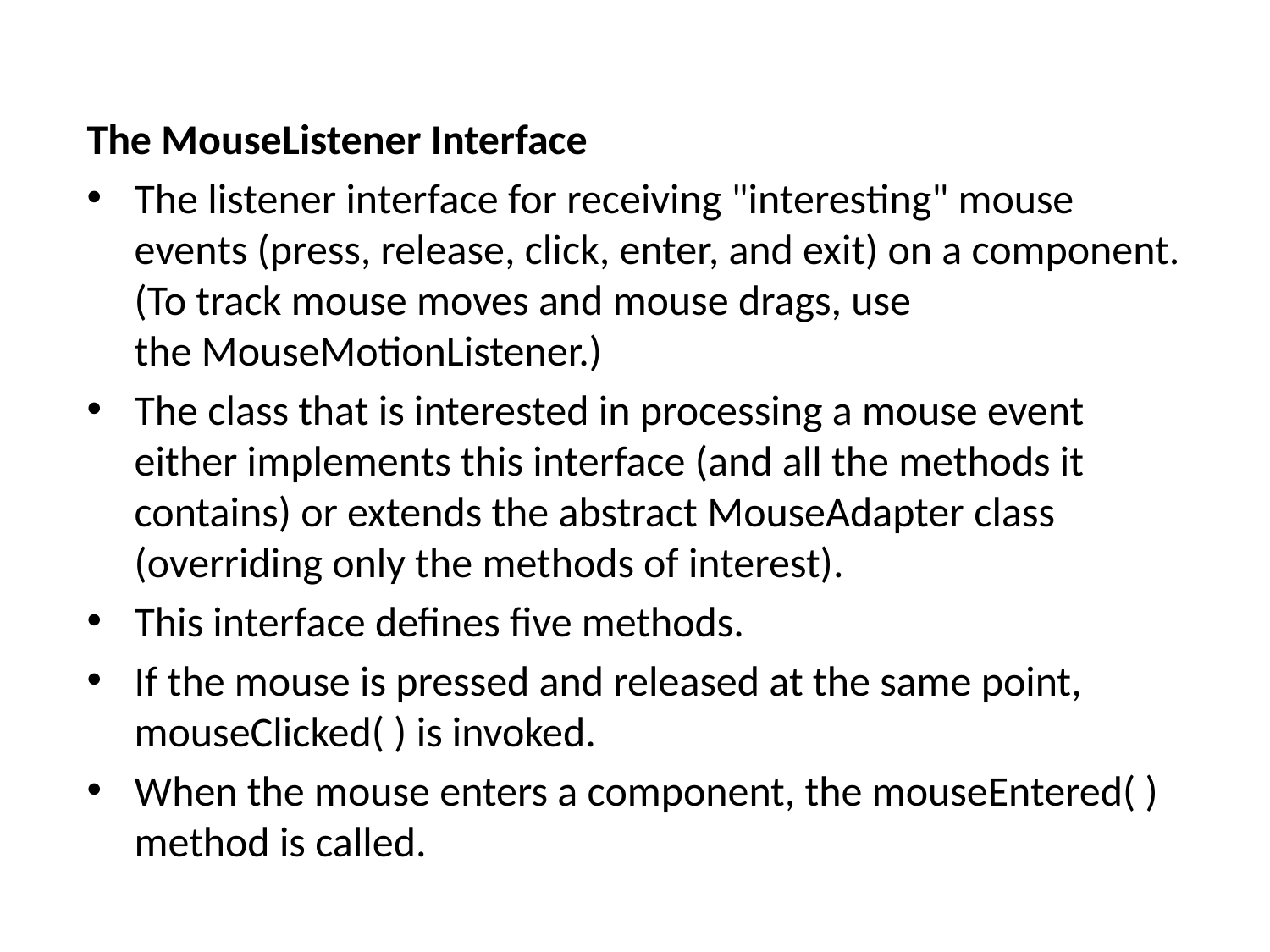

#
The MouseListener Interface
The listener interface for receiving "interesting" mouse events (press, release, click, enter, and exit) on a component. (To track mouse moves and mouse drags, use the MouseMotionListener.)
The class that is interested in processing a mouse event either implements this interface (and all the methods it contains) or extends the abstract MouseAdapter class (overriding only the methods of interest).
This interface defines five methods.
If the mouse is pressed and released at the same point, mouseClicked( ) is invoked.
When the mouse enters a component, the mouseEntered( ) method is called.